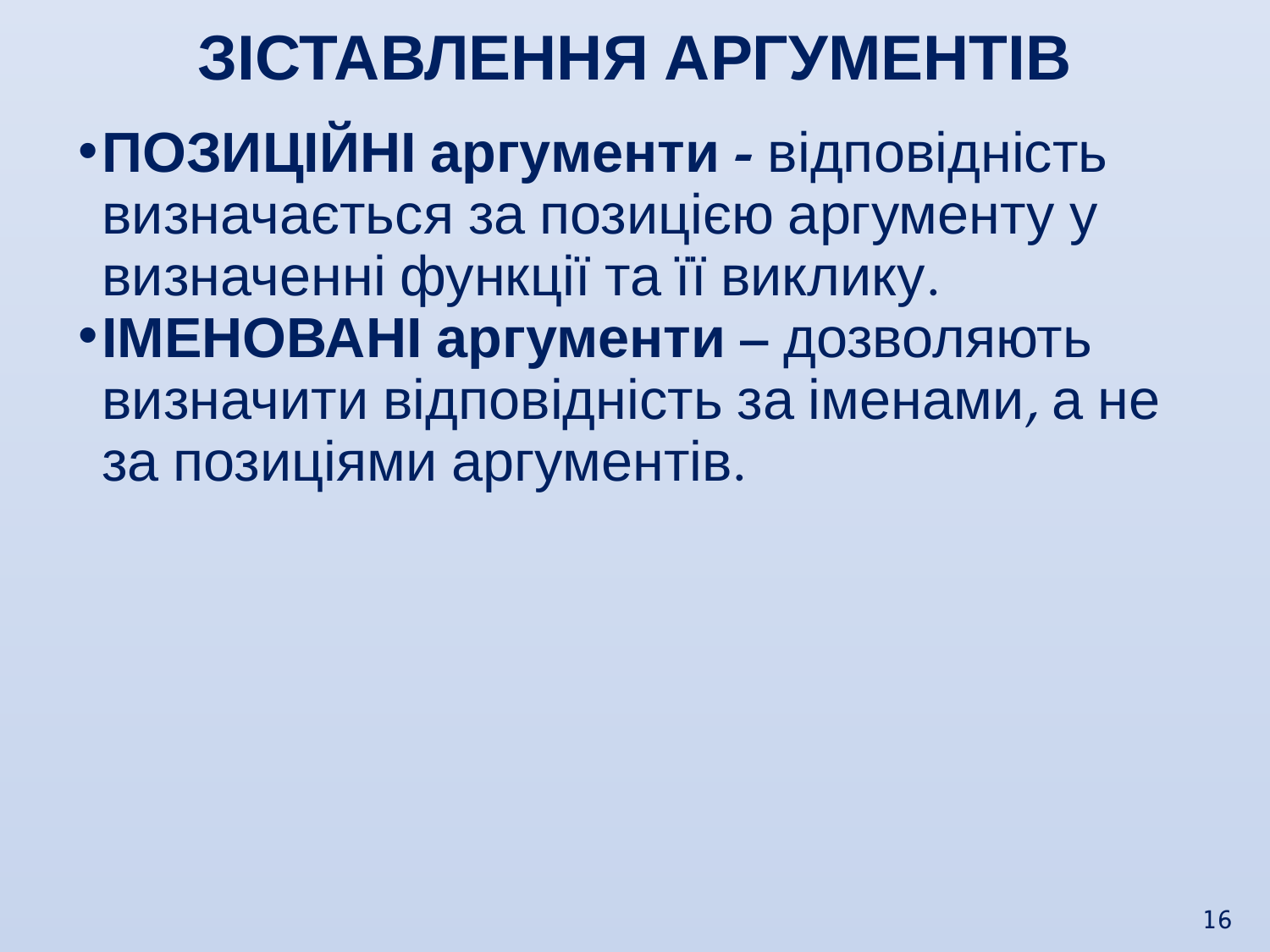

ЗІСТАВЛЕННЯ АРГУМЕНТІВ
ПОЗИЦІЙНІ аргументи - відповідність визначається за позицією аргументу у визначенні функції та її виклику.
ІМЕНОВАНІ аргументи – дозволяють визначити відповідність за іменами, а не за позиціями аргументів.
16